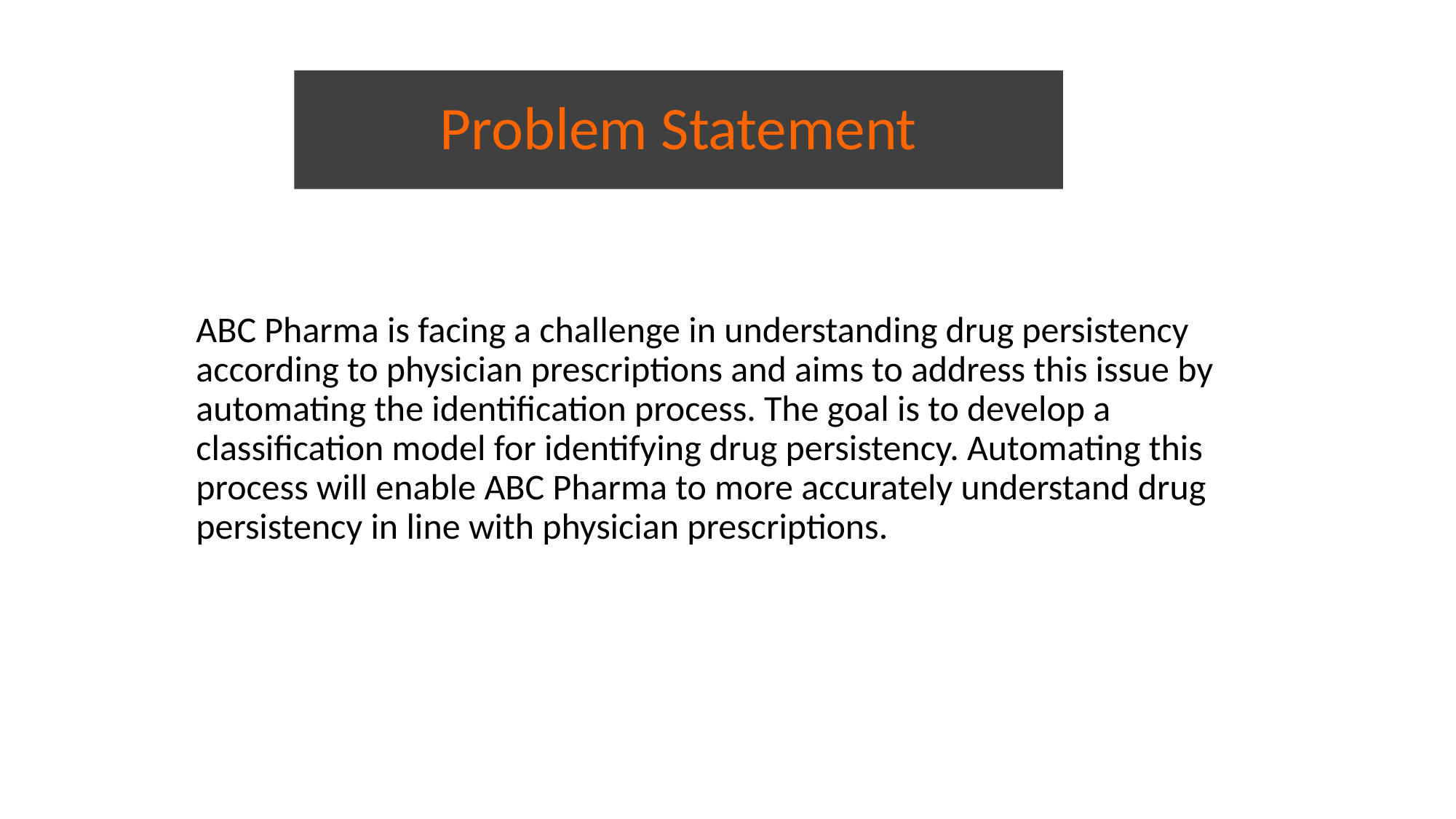

# Problem Statement
ABC Pharma is facing a challenge in understanding drug persistency according to physician prescriptions and aims to address this issue by automating the identification process. The goal is to develop a classification model for identifying drug persistency. Automating this process will enable ABC Pharma to more accurately understand drug persistency in line with physician prescriptions.